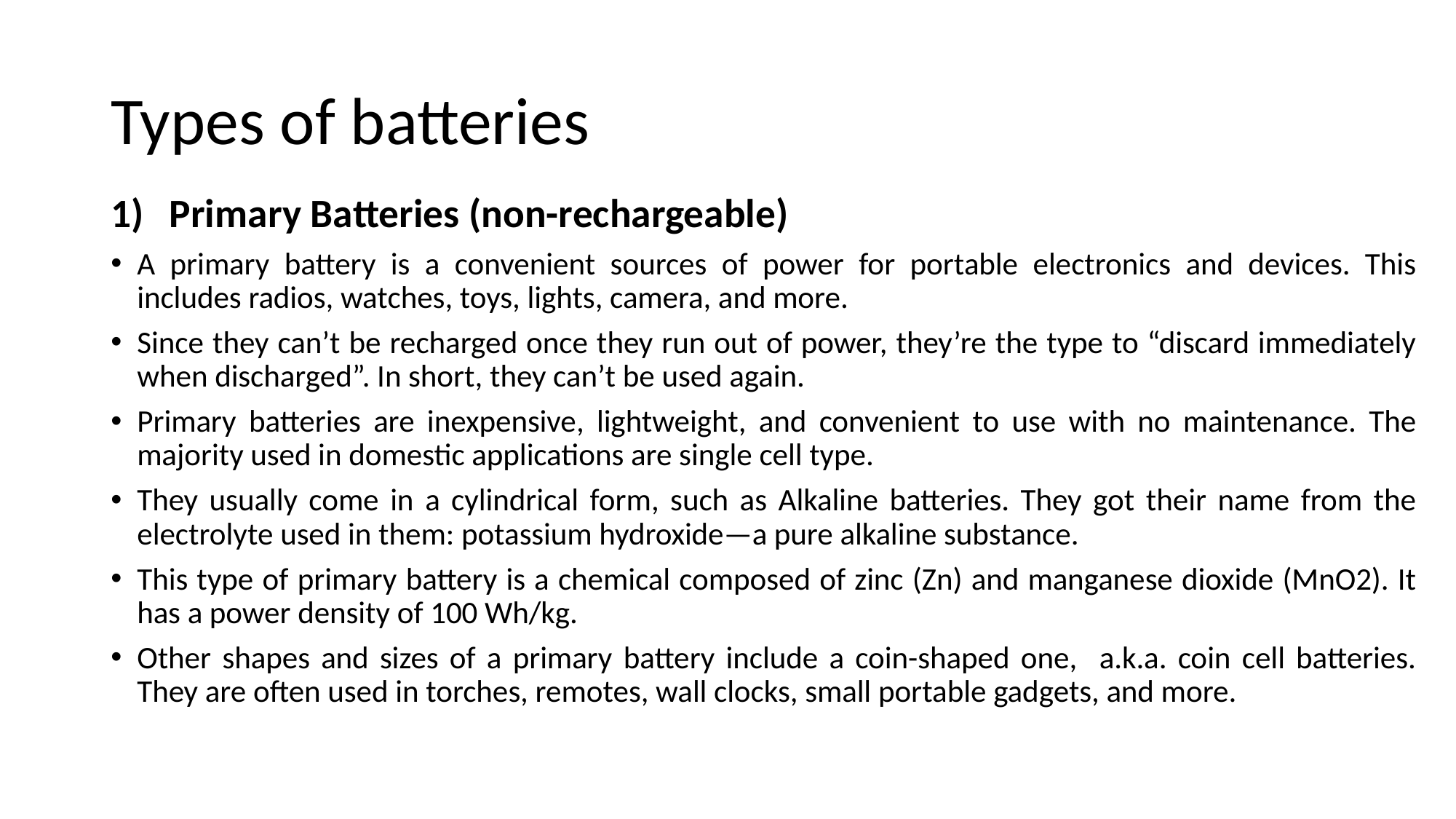

# Types of batteries
Primary Batteries (non-rechargeable)
A primary battery is a convenient sources of power for portable electronics and devices. This includes radios, watches, toys, lights, camera, and more.
Since they can’t be recharged once they run out of power, they’re the type to “discard immediately when discharged”. In short, they can’t be used again.
Primary batteries are inexpensive, lightweight, and convenient to use with no maintenance. The majority used in domestic applications are single cell type.
They usually come in a cylindrical form, such as Alkaline batteries. They got their name from the electrolyte used in them: potassium hydroxide—a pure alkaline substance.
This type of primary battery is a chemical composed of zinc (Zn) and manganese dioxide (MnO2). It has a power density of 100 Wh/kg.
Other shapes and sizes of a primary battery include a coin-shaped one,  a.k.a. coin cell batteries. They are often used in torches, remotes, wall clocks, small portable gadgets, and more.